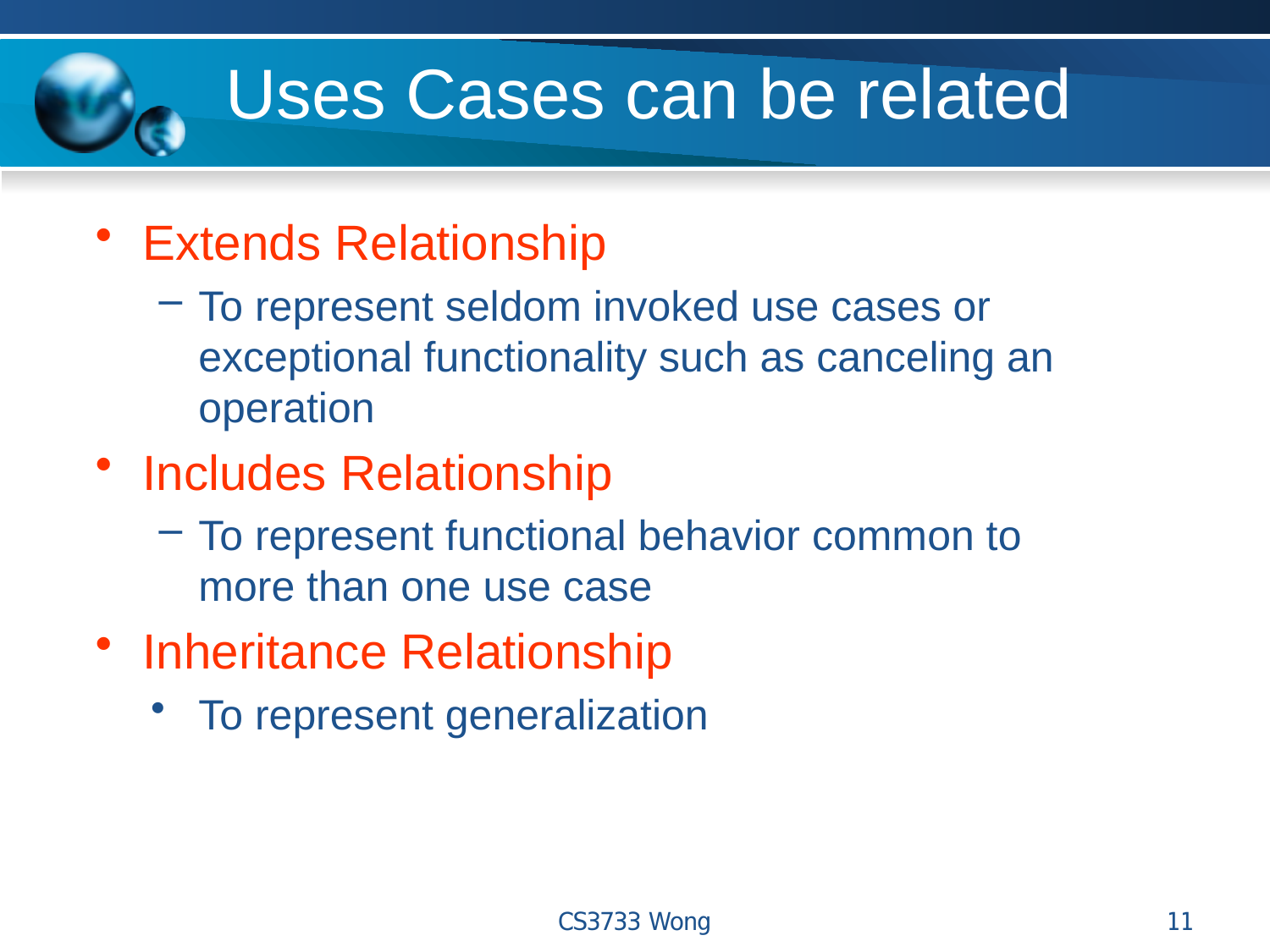

Uses Cases can be related
Extends Relationship
To represent seldom invoked use cases or exceptional functionality such as canceling an operation
Includes Relationship
To represent functional behavior common to more than one use case
Inheritance Relationship
To represent generalization
CS3733 Wong
11